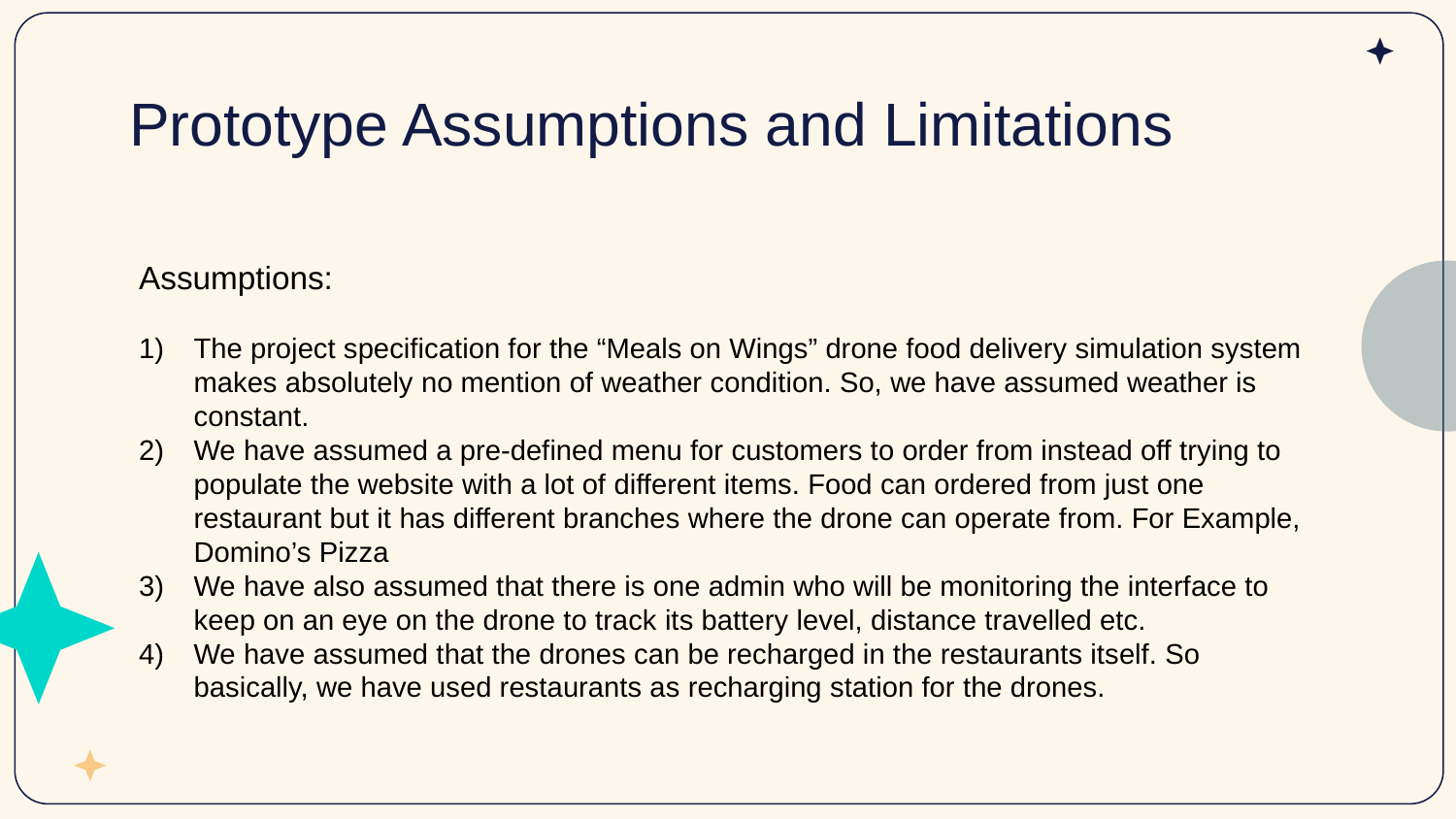

# Prototype Assumptions and Limitations

Assumptions:

The project specification for the “Meals on Wings” drone food delivery simulation system makes absolutely no mention of weather condition. So, we have assumed weather is constant.
We have assumed a pre-defined menu for customers to order from instead off trying to populate the website with a lot of different items. Food can ordered from just one restaurant but it has different branches where the drone can operate from. For Example, Domino’s Pizza
We have also assumed that there is one admin who will be monitoring the interface to keep on an eye on the drone to track its battery level, distance travelled etc.
We have assumed that the drones can be recharged in the restaurants itself. So basically, we have used restaurants as recharging station for the drones.